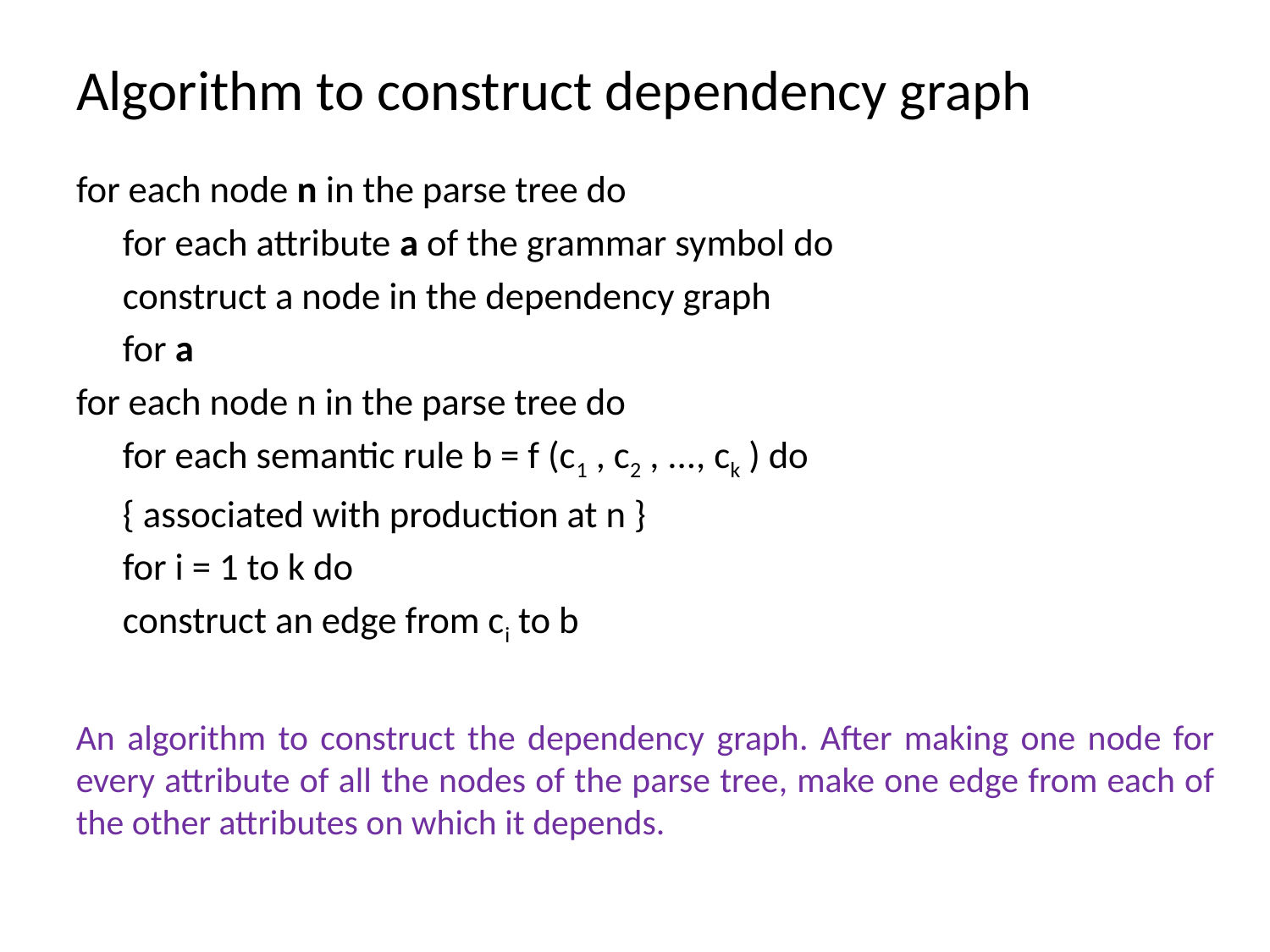

# Algorithm to construct dependency graph
for each node n in the parse tree do
	for each attribute a of the grammar symbol do
		construct a node in the dependency graph
			for a
for each node n in the parse tree do
		for each semantic rule b = f (c1 , c2 , ..., ck ) do
			{ associated with production at n }
				for i = 1 to k do
					construct an edge from ci to b

An algorithm to construct the dependency graph. After making one node for every attribute of all the nodes of the parse tree, make one edge from each of the other attributes on which it depends.